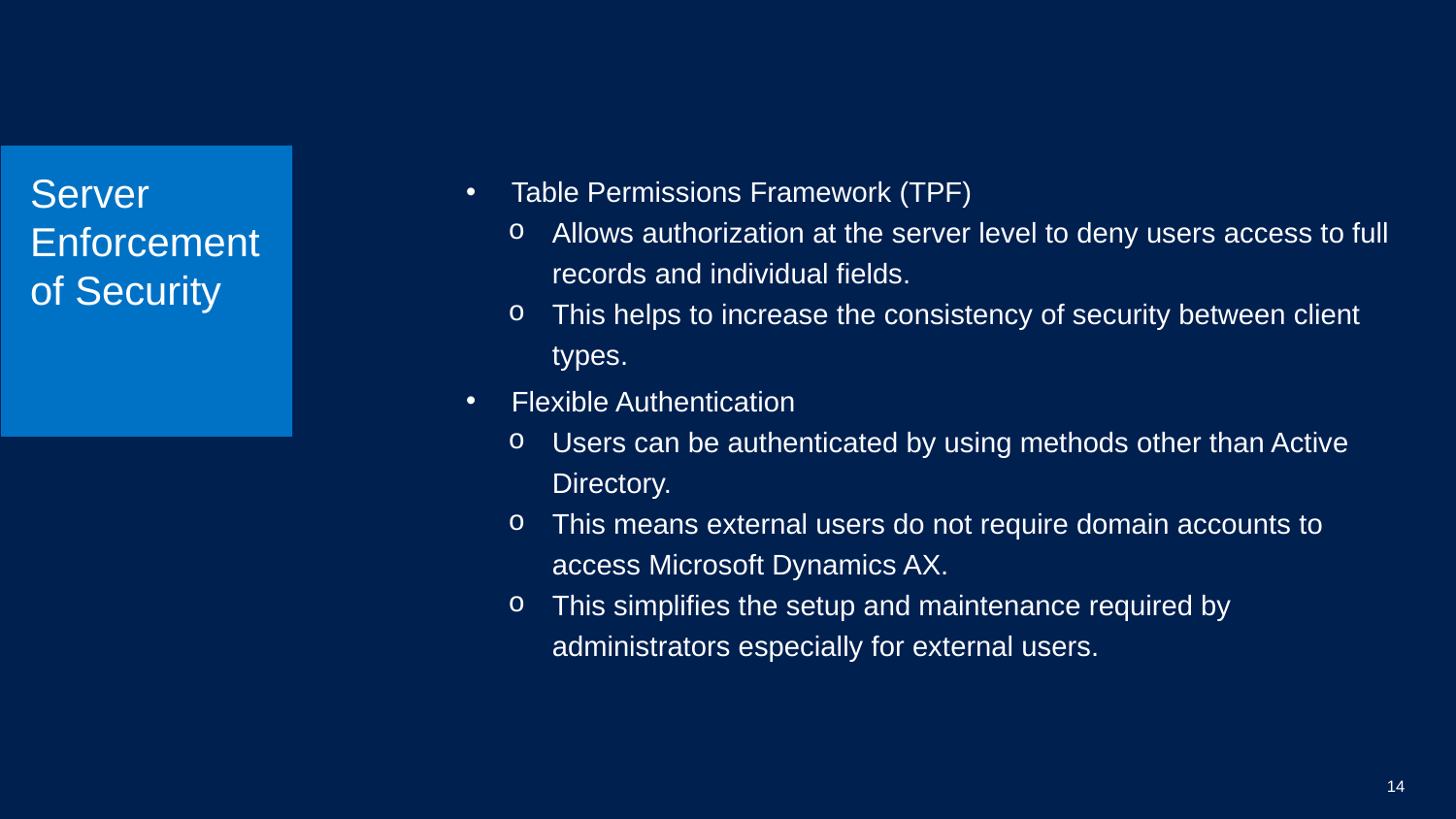

# Server Enforcement of Security
Table Permissions Framework (TPF)
Allows authorization at the server level to deny users access to full records and individual fields.
This helps to increase the consistency of security between client types.
Flexible Authentication
Users can be authenticated by using methods other than Active Directory.
This means external users do not require domain accounts to access Microsoft Dynamics AX.
This simplifies the setup and maintenance required by administrators especially for external users.
14